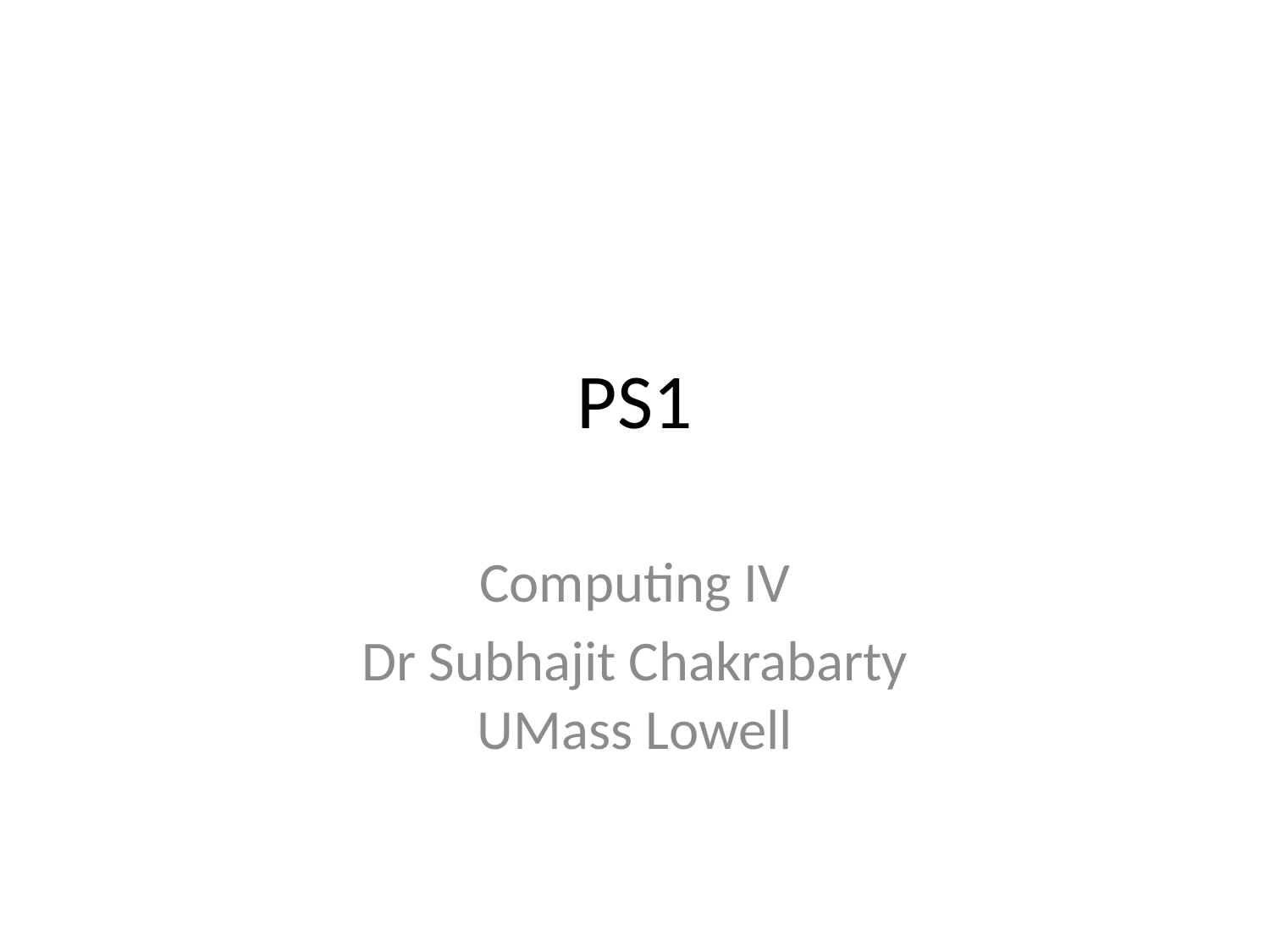

# PS1
Computing IV
Dr Subhajit Chakrabarty
UMass Lowell